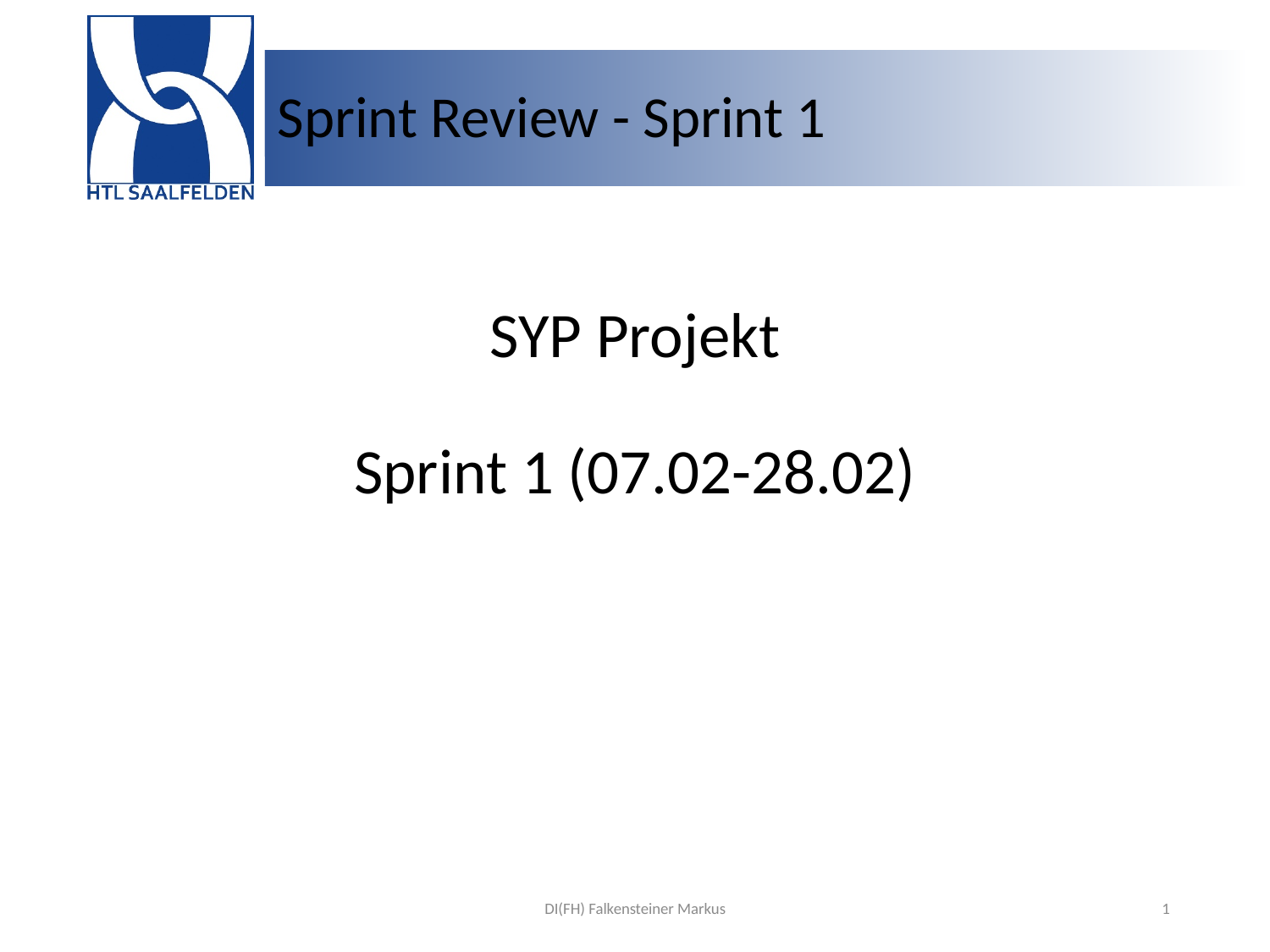

# Sprint Review - Sprint 1
SYP Projekt

Sprint 1 (07.02-28.02)

DI(FH) Falkensteiner Markus
1